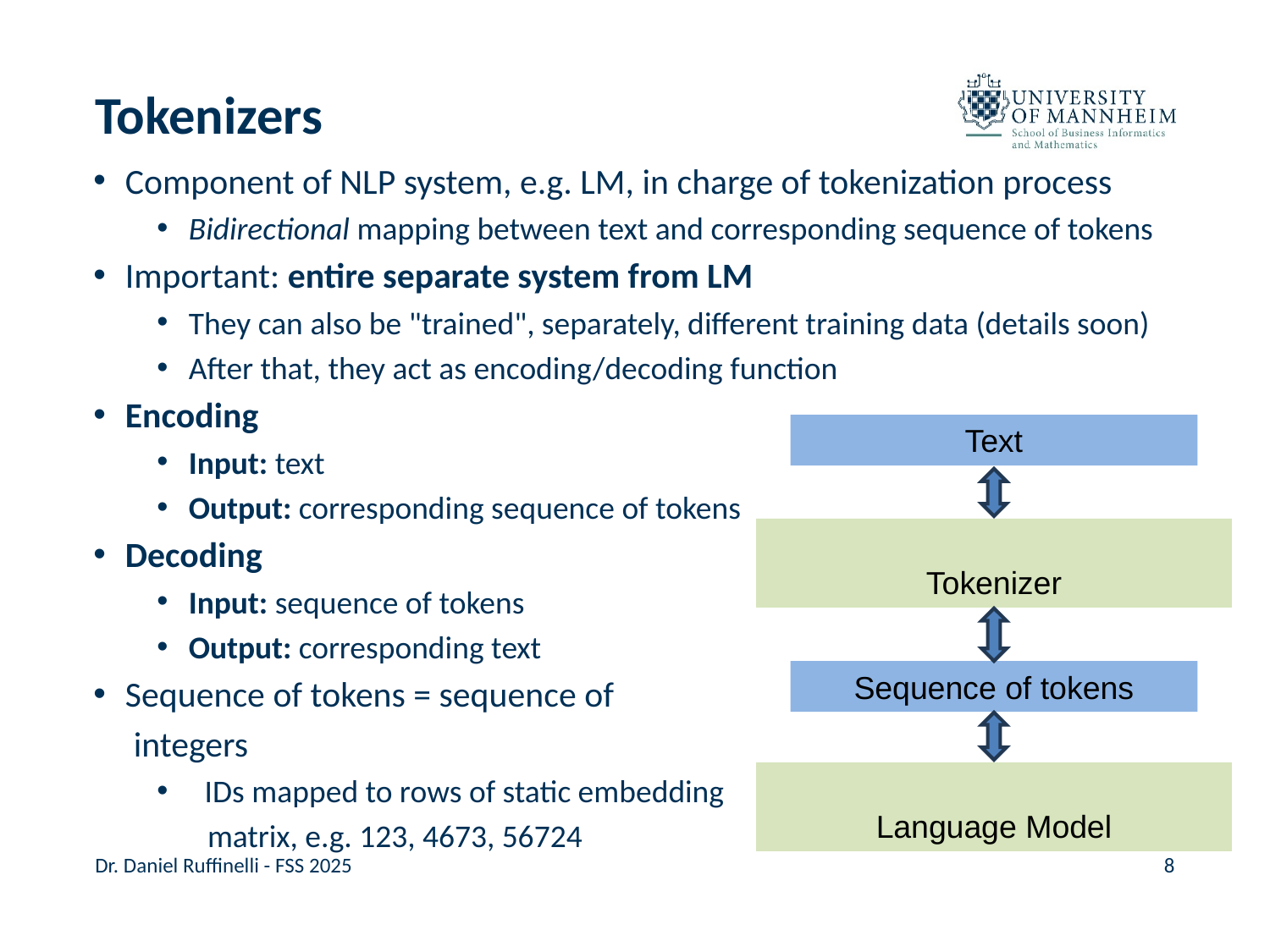

# Tokenizers
Component of NLP system, e.g. LM, in charge of tokenization process
Bidirectional mapping between text and corresponding sequence of tokens
Important: entire separate system from LM
They can also be "trained", separately, different training data (details soon)
After that, they act as encoding/decoding function
Encoding
Input: text
Output: corresponding sequence of tokens
Decoding
Input: sequence of tokens
Output: corresponding text
Sequence of tokens = sequence of
     integers
IDs mapped to rows of static embedding
       matrix, e.g. 123, 4673, 56724
Text

Tokenizer

Sequence of tokens

Language Model
Dr. Daniel Ruffinelli - FSS 2025
8